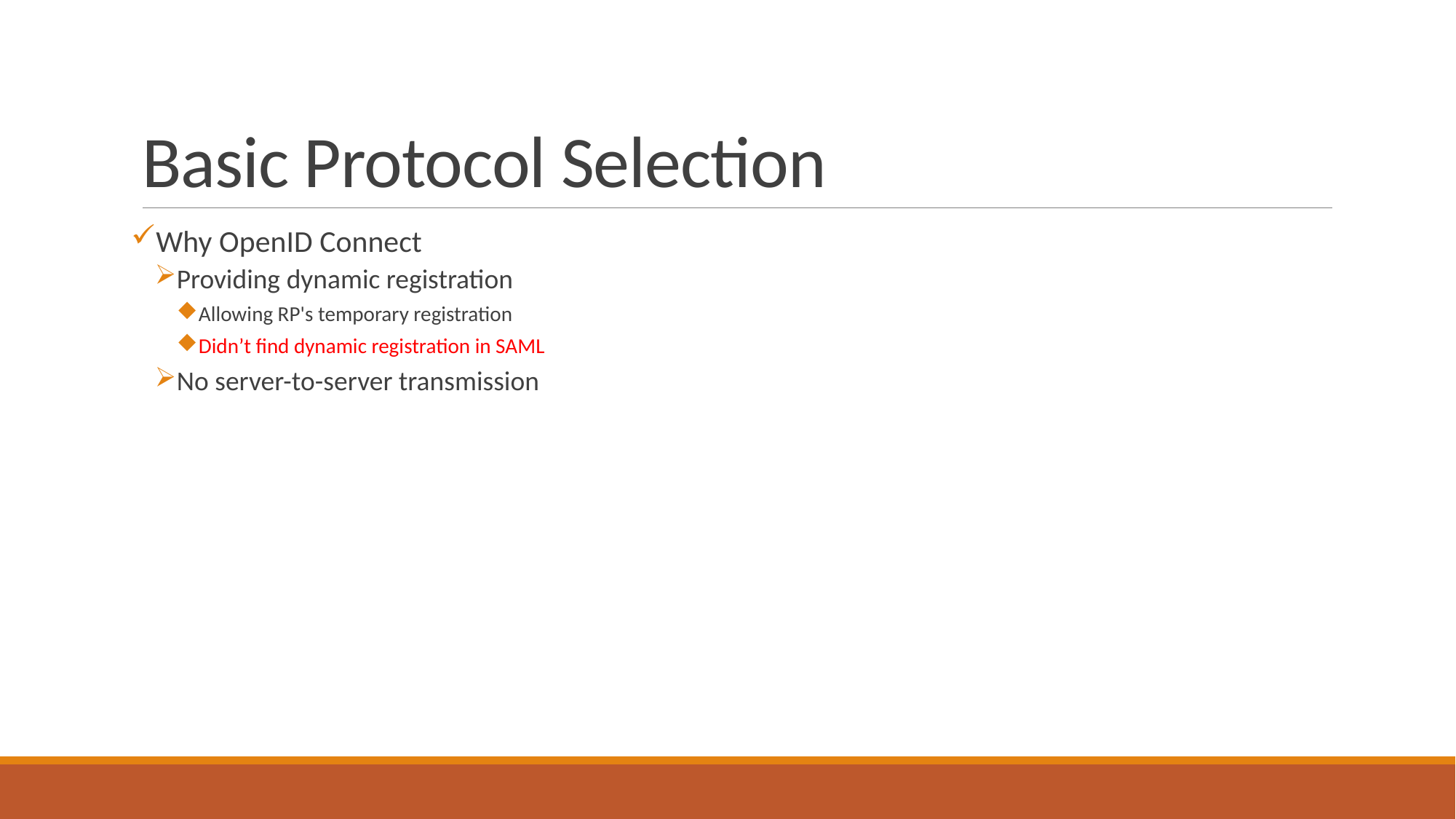

# Basic Protocol Selection
Why OpenID Connect
Providing dynamic registration
Allowing RP's temporary registration
Didn’t find dynamic registration in SAML
No server-to-server transmission